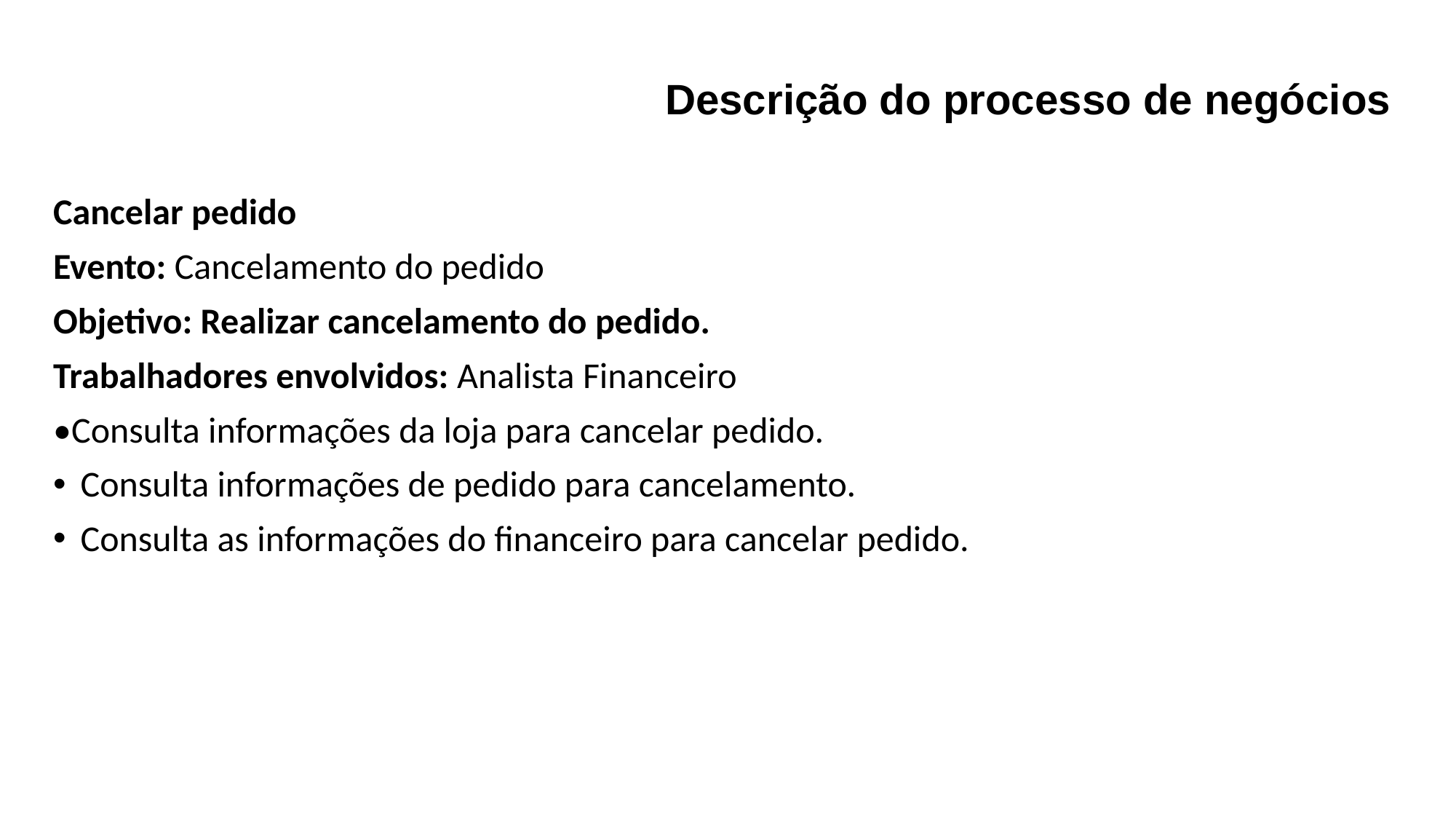

Descrição do processo de negócios

Cancelar pedido
Evento: Cancelamento do pedido
Objetivo: Realizar cancelamento do pedido.
Trabalhadores envolvidos: Analista Financeiro
•Consulta informações da loja para cancelar pedido.
Consulta informações de pedido para cancelamento.
Consulta as informações do financeiro para cancelar pedido.